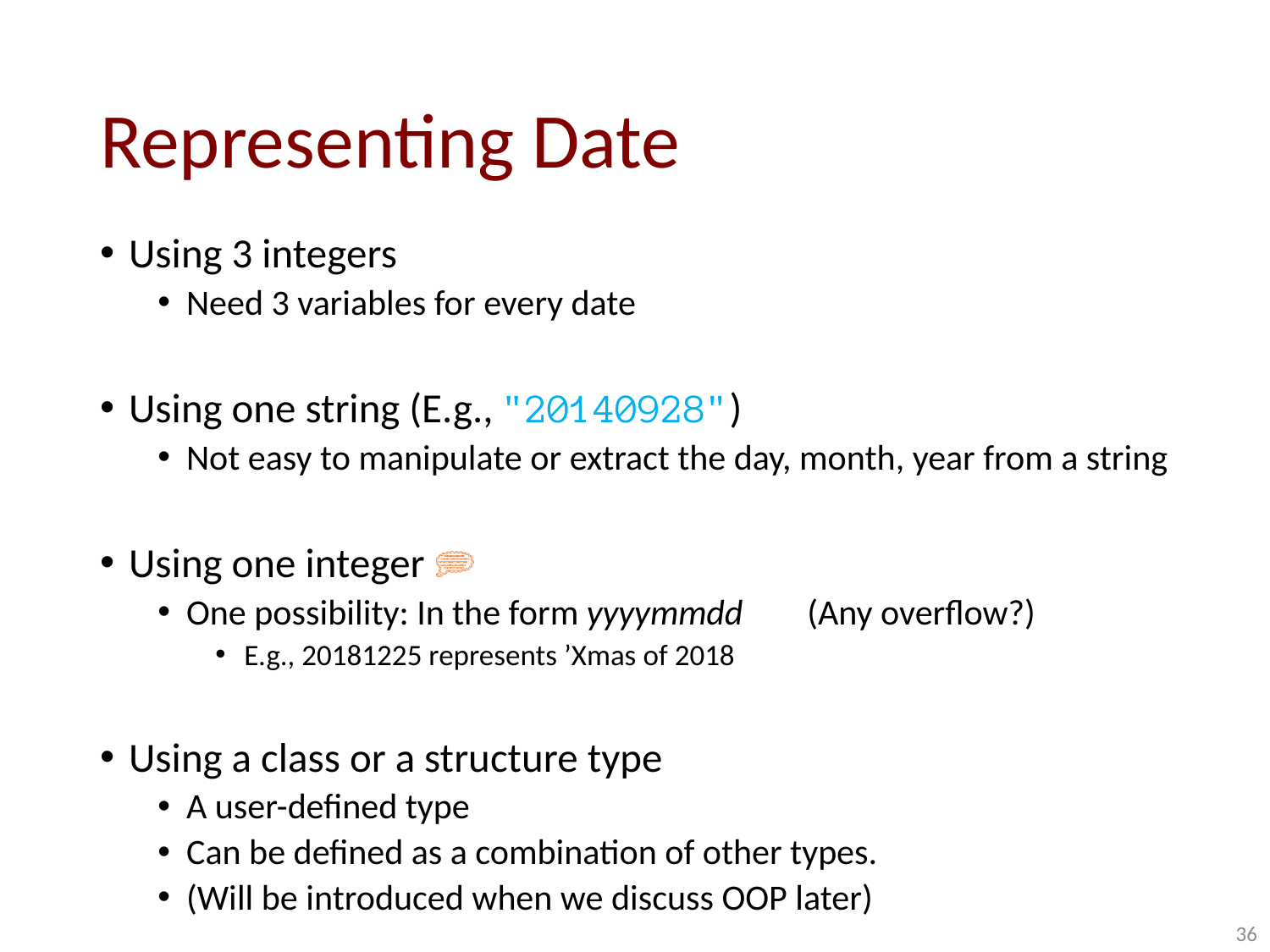

# Representing Date
Using 3 integers
Need 3 variables for every date

Using one string (E.g., "20140928")
Not easy to manipulate or extract the day, month, year from a string

Using one integer 💭
One possibility: In the form yyyymmdd        (Any overflow?)
E.g., 20181225 represents ’Xmas of 2018

Using a class or a structure type
A user-defined type
Can be defined as a combination of other types.
(Will be introduced when we discuss OOP later)
36